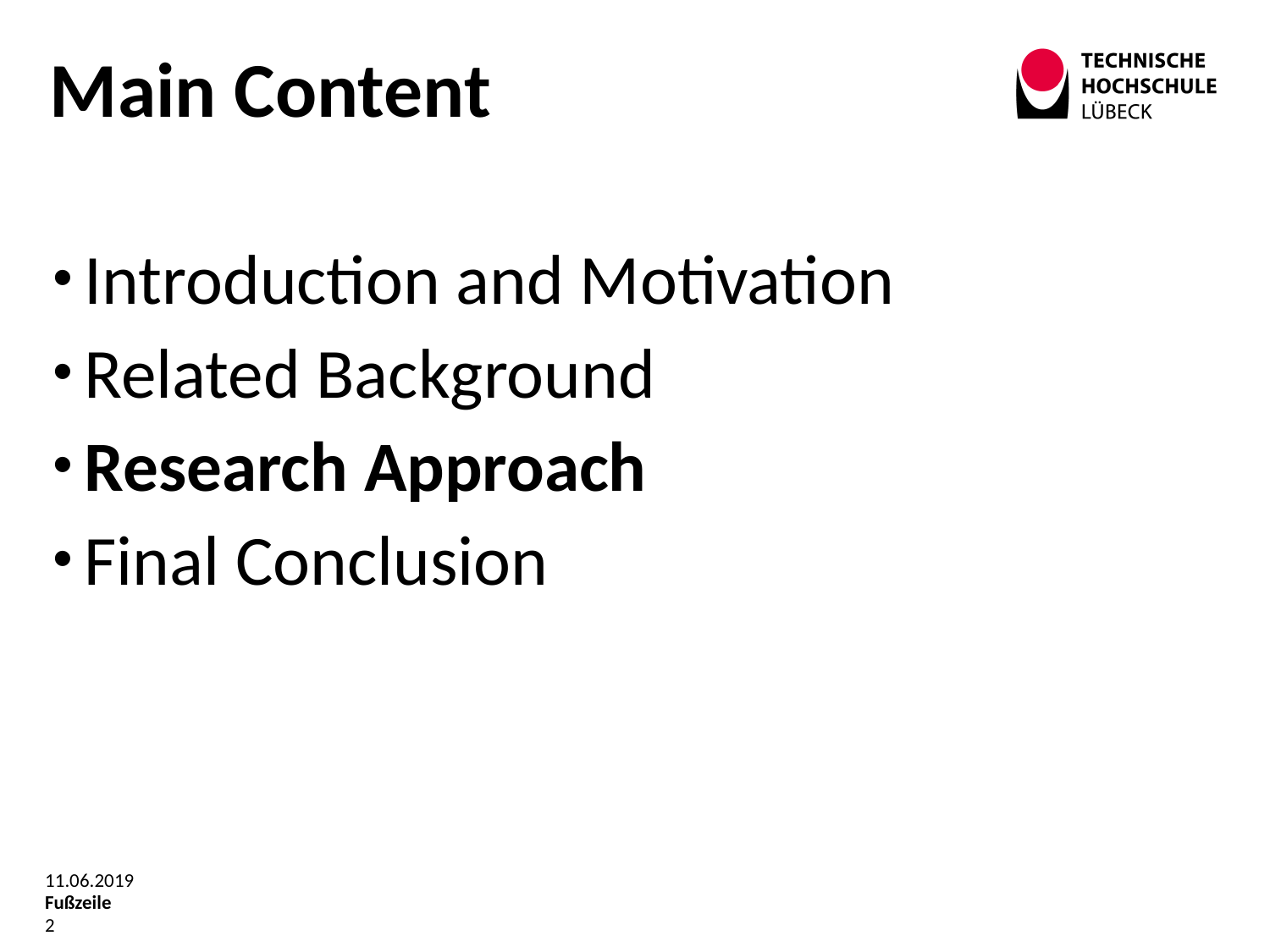

Main Content
Introduction and Motivation
Related Background
Research Approach
Final Conclusion

11.06.2019
Fußzeile

2